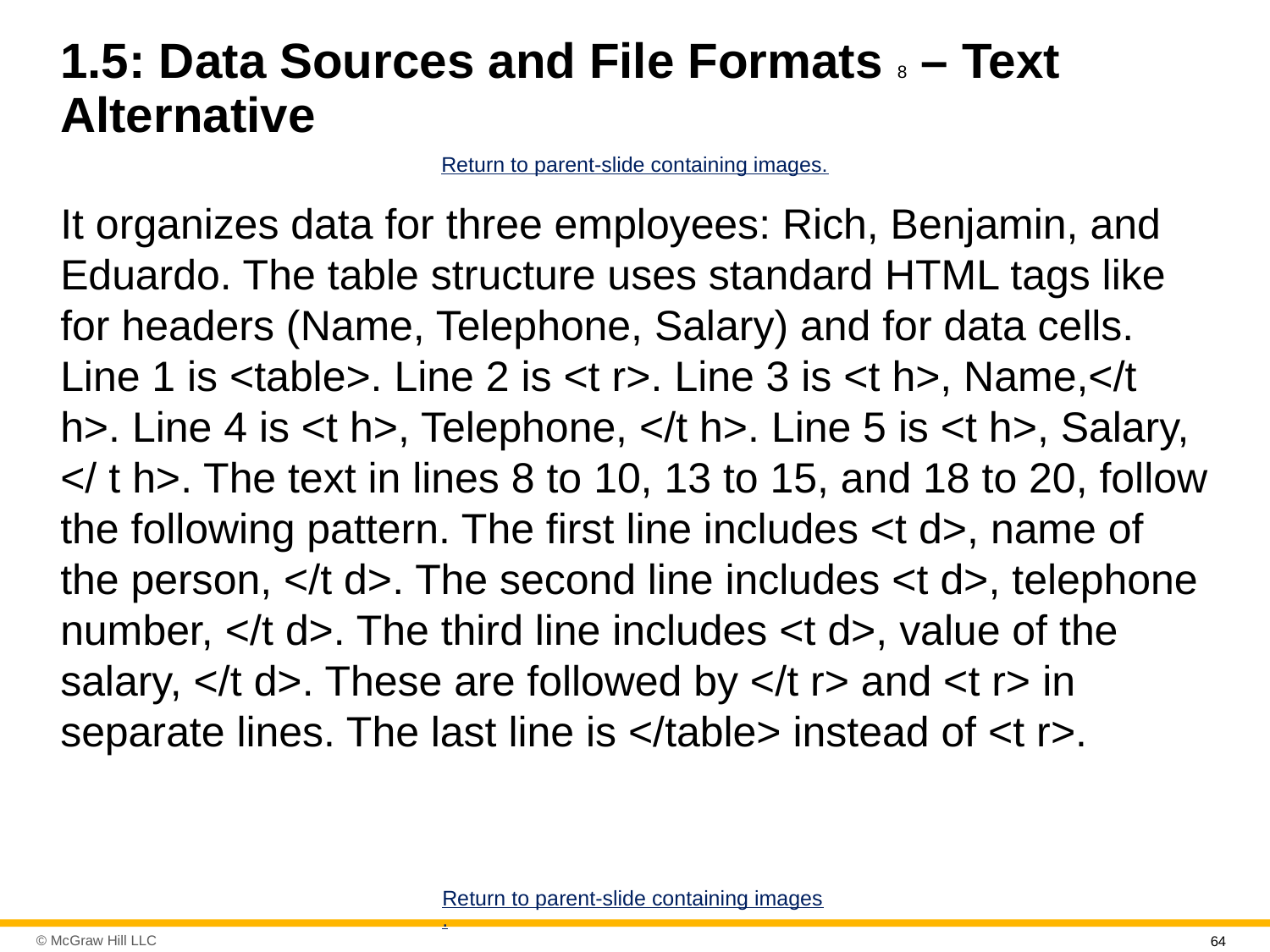

# 1.5: Data Sources and File Formats 8 – Text Alternative
Return to parent-slide containing images.
It organizes data for three employees: Rich, Benjamin, and Eduardo. The table structure uses standard HTML tags like for headers (Name, Telephone, Salary) and for data cells. Line 1 is <table>. Line 2 is <t r>. Line 3 is <t h>, Name,</t h>. Line 4 is <t h>, Telephone, </t h>. Line 5 is <t h>, Salary, </ t h>. The text in lines 8 to 10, 13 to 15, and 18 to 20, follow the following pattern. The first line includes <t d>, name of the person, </t d>. The second line includes <t d>, telephone number, </t d>. The third line includes <t d>, value of the salary, </t d>. These are followed by </t r> and <t r> in separate lines. The last line is </table> instead of <t r>.
Return to parent-slide containing images.
64